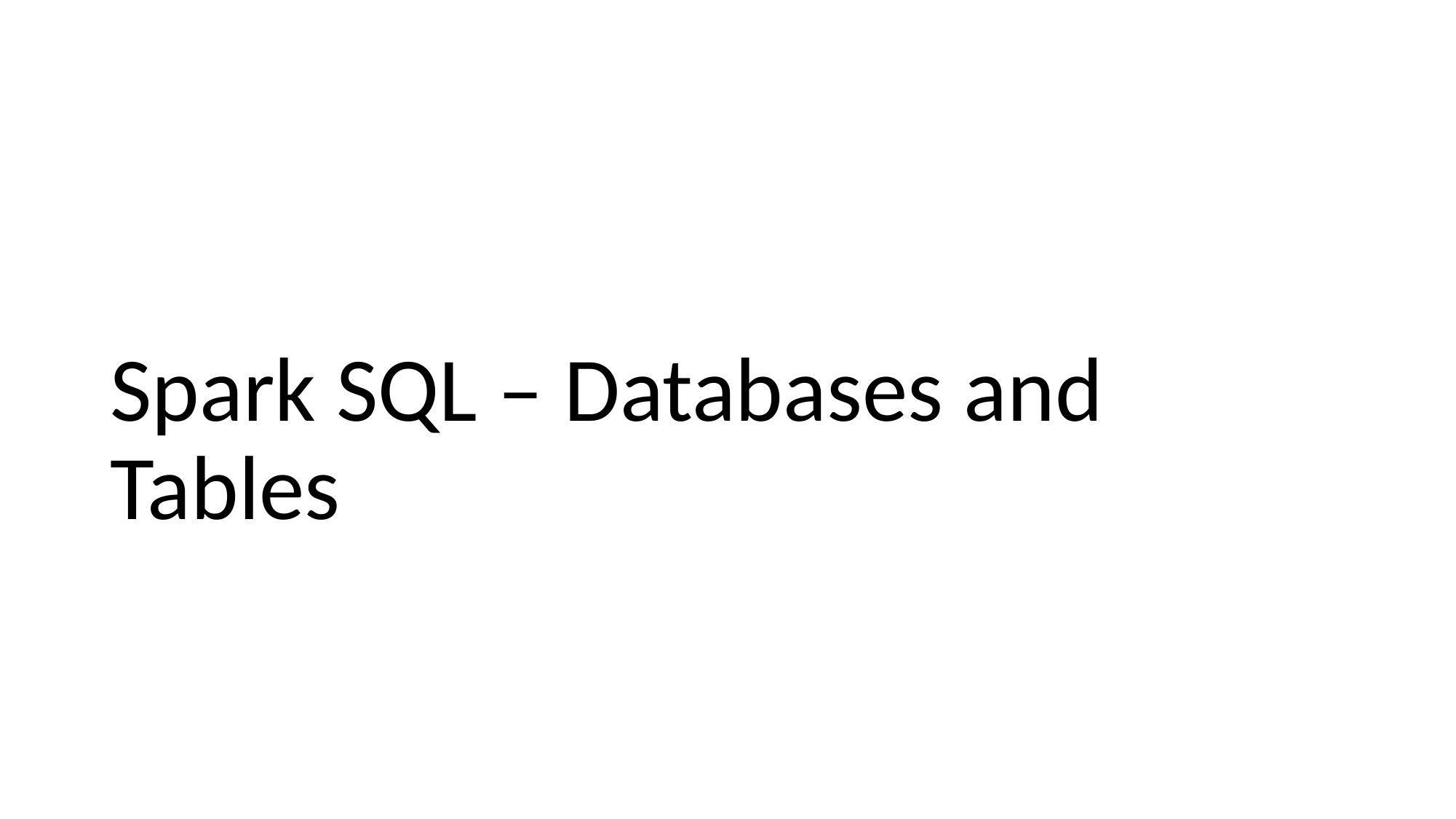

# Spark SQL – Databases and Tables